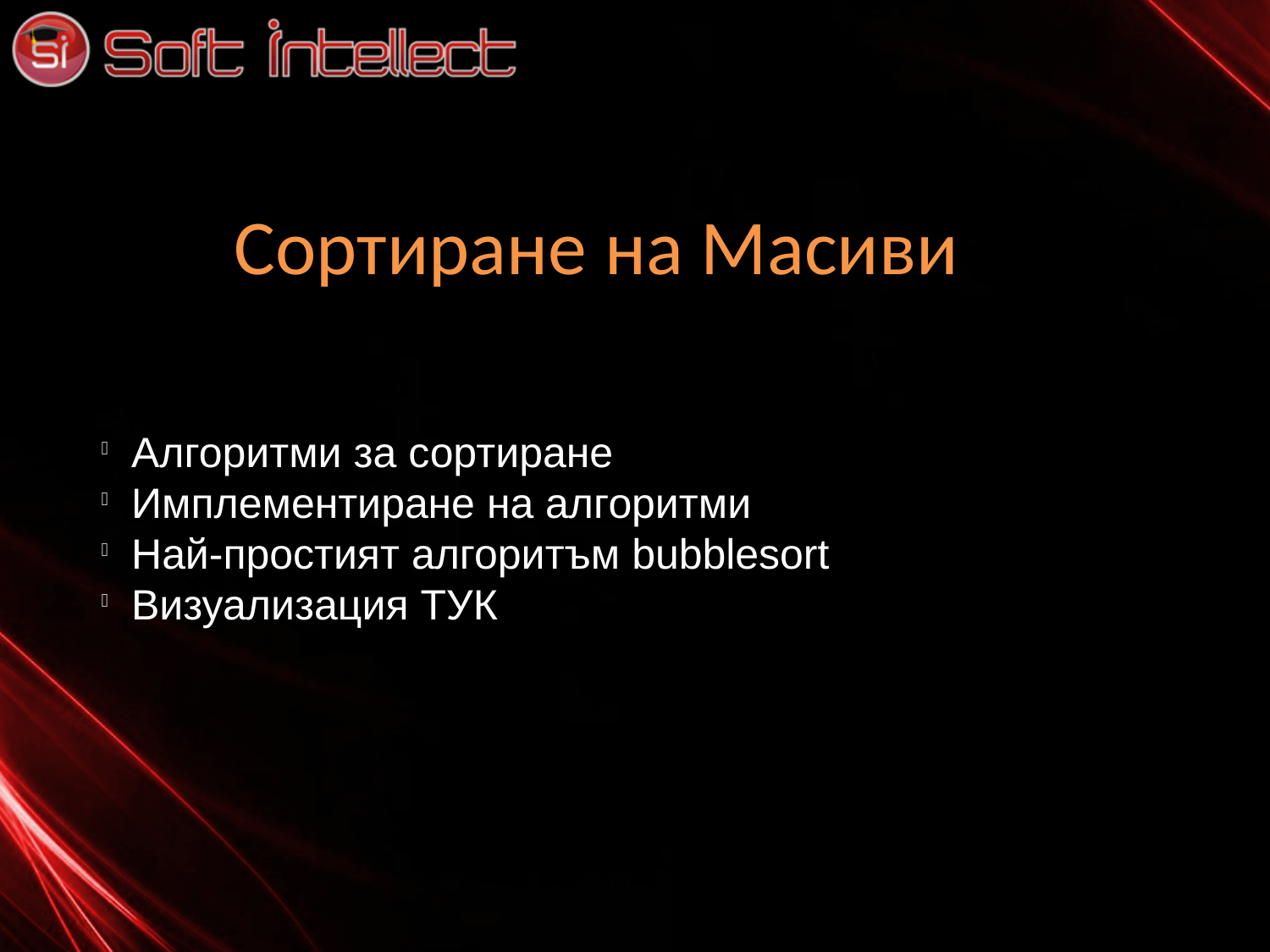

Сортиране на Масиви

Алгоритми за сортиране
Имплементиране на алгоритми
Най-простият алгоритъм bubblesort
Визуализация ТУК